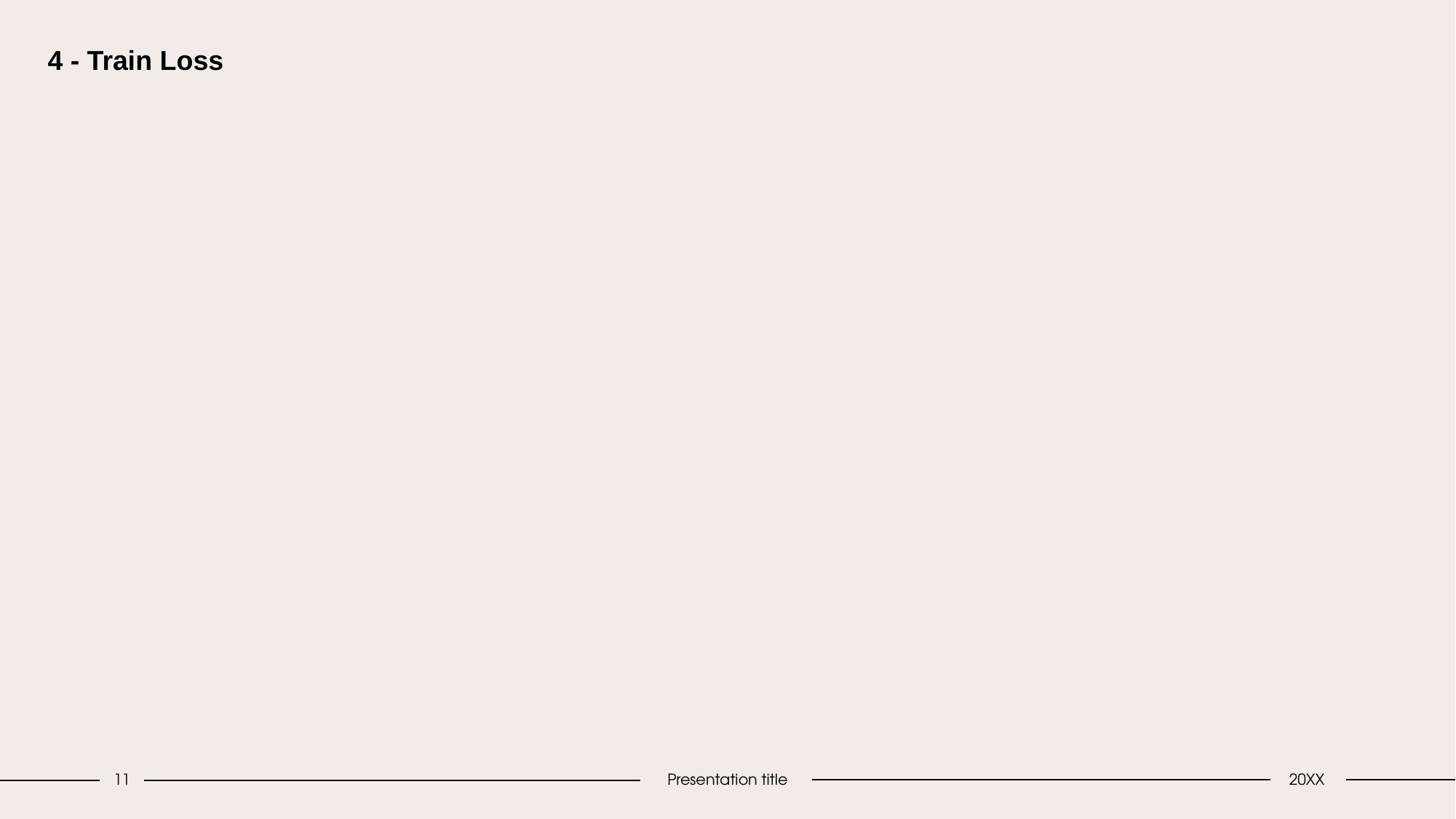

4 - Train Loss
11
Presentation title
20XX